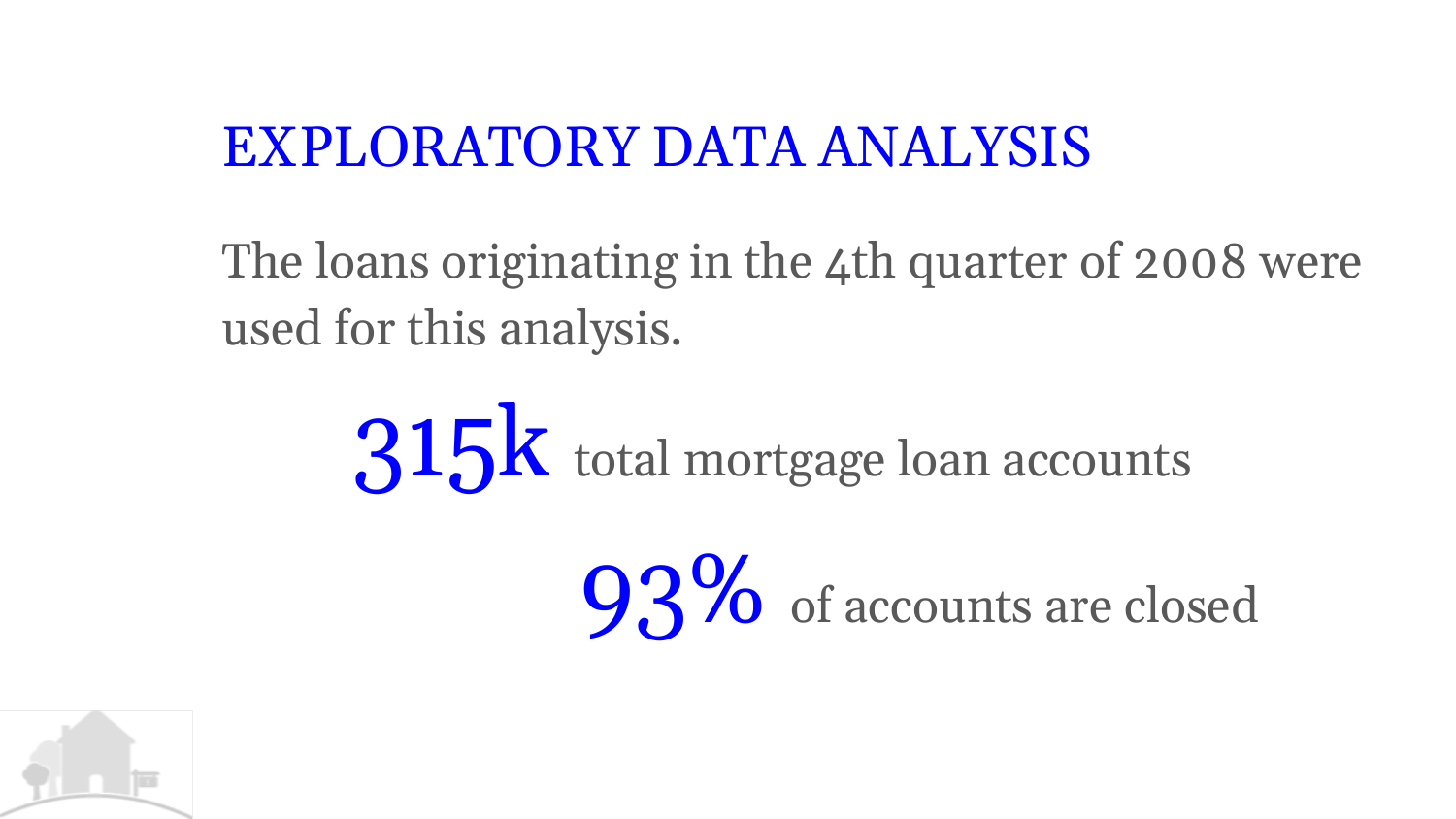

# EXPLORATORY DATA ANALYSIS

The loans originating in the 4th quarter of 2008 were used for this analysis.
315k total mortgage loan accounts
93% of accounts are closed